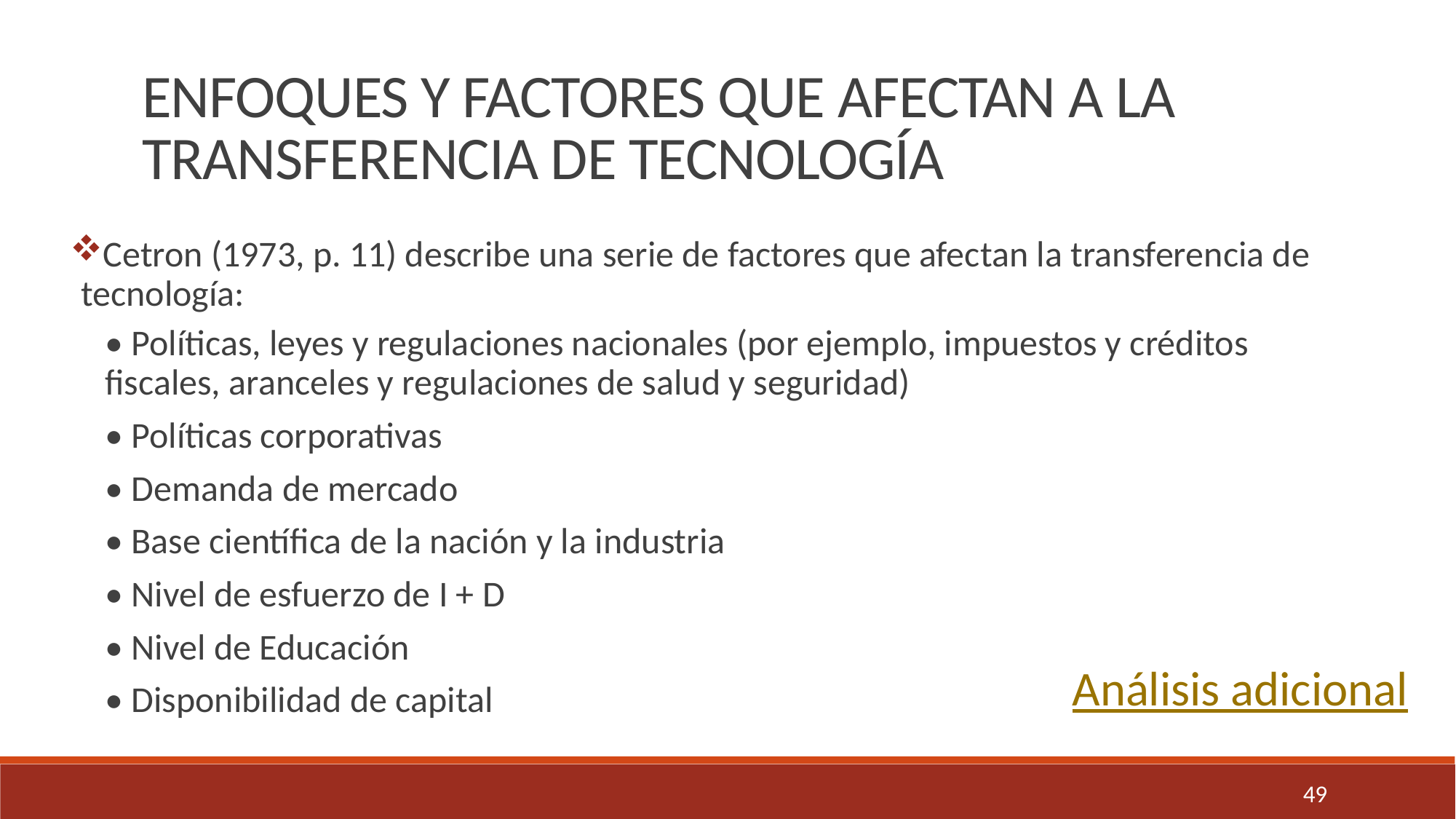

ENFOQUES Y FACTORES QUE AFECTAN A LA TRANSFERENCIA DE TECNOLOGÍA
Cetron (1973, p. 11) describe una serie de factores que afectan la transferencia de tecnología:
• Políticas, leyes y regulaciones nacionales (por ejemplo, impuestos y créditos fiscales, aranceles y regulaciones de salud y seguridad)
• Políticas corporativas
• Demanda de mercado
• Base científica de la nación y la industria
• Nivel de esfuerzo de I + D
• Nivel de Educación
• Disponibilidad de capital
Análisis adicional
49